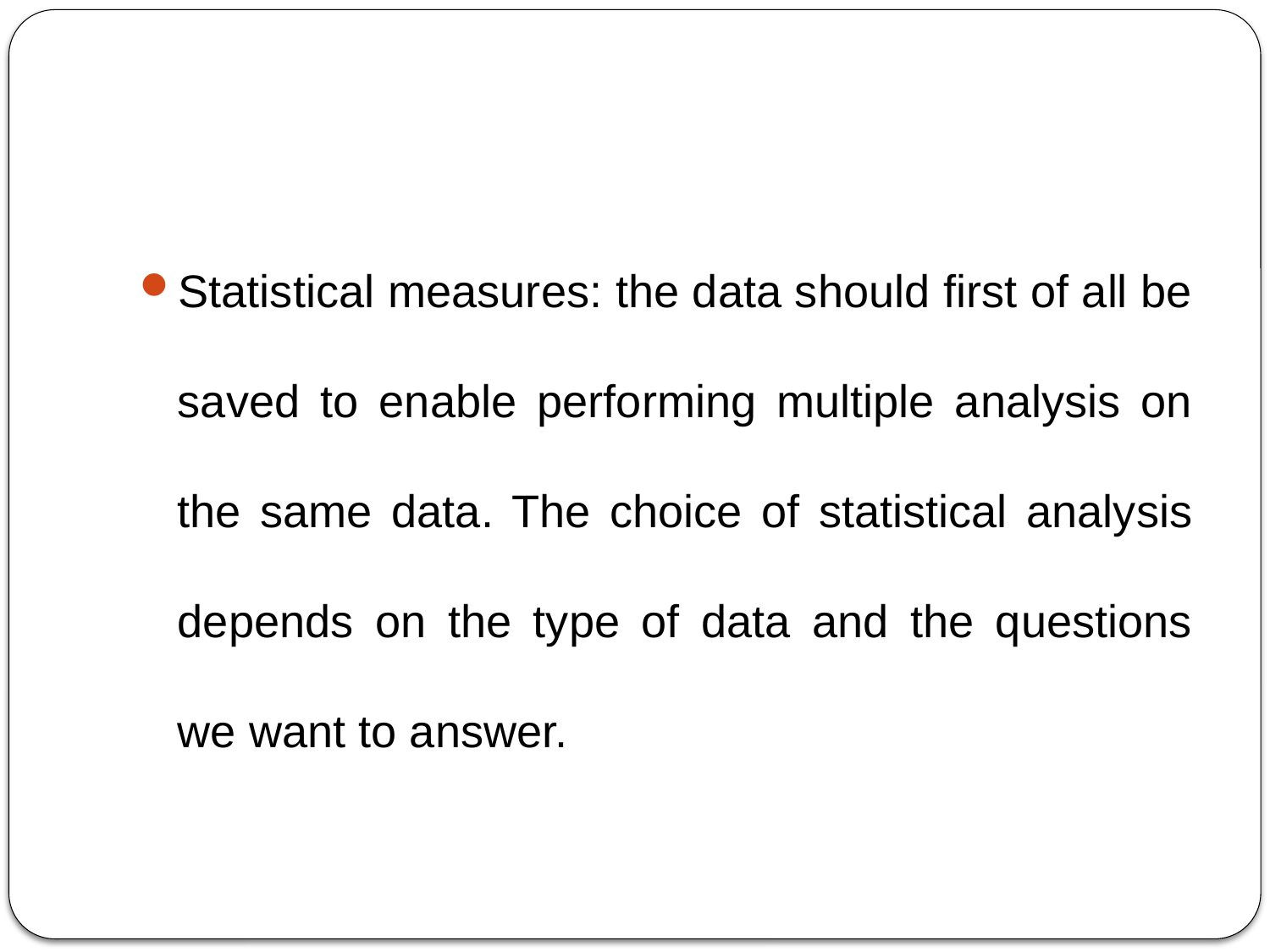

#
Statistical measures: the data should first of all be saved to enable performing multiple analysis on the same data. The choice of statistical analysis depends on the type of data and the questions we want to answer.